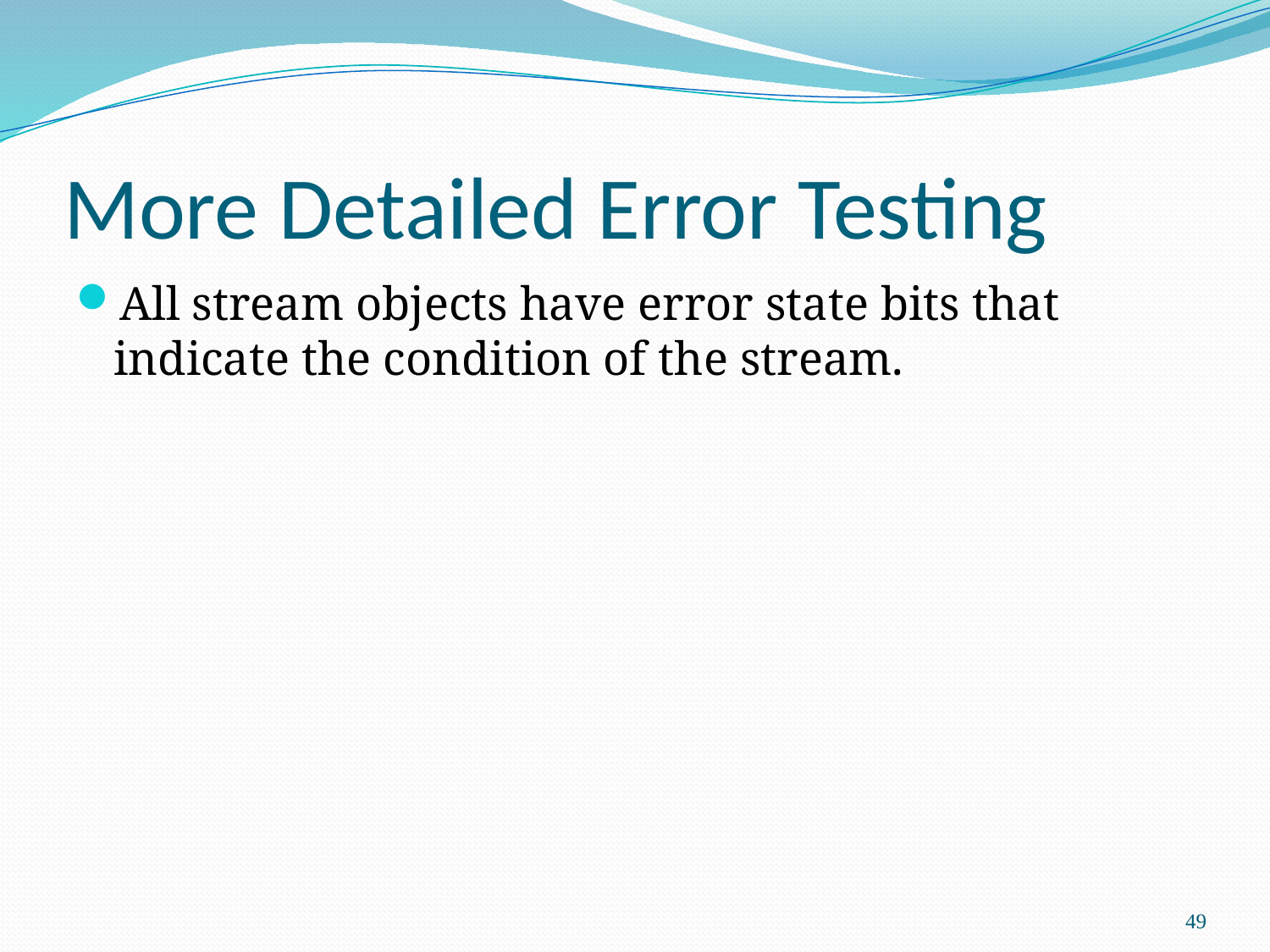

# More Detailed Error Testing
All stream objects have error state bits that indicate the condition of the stream.
49